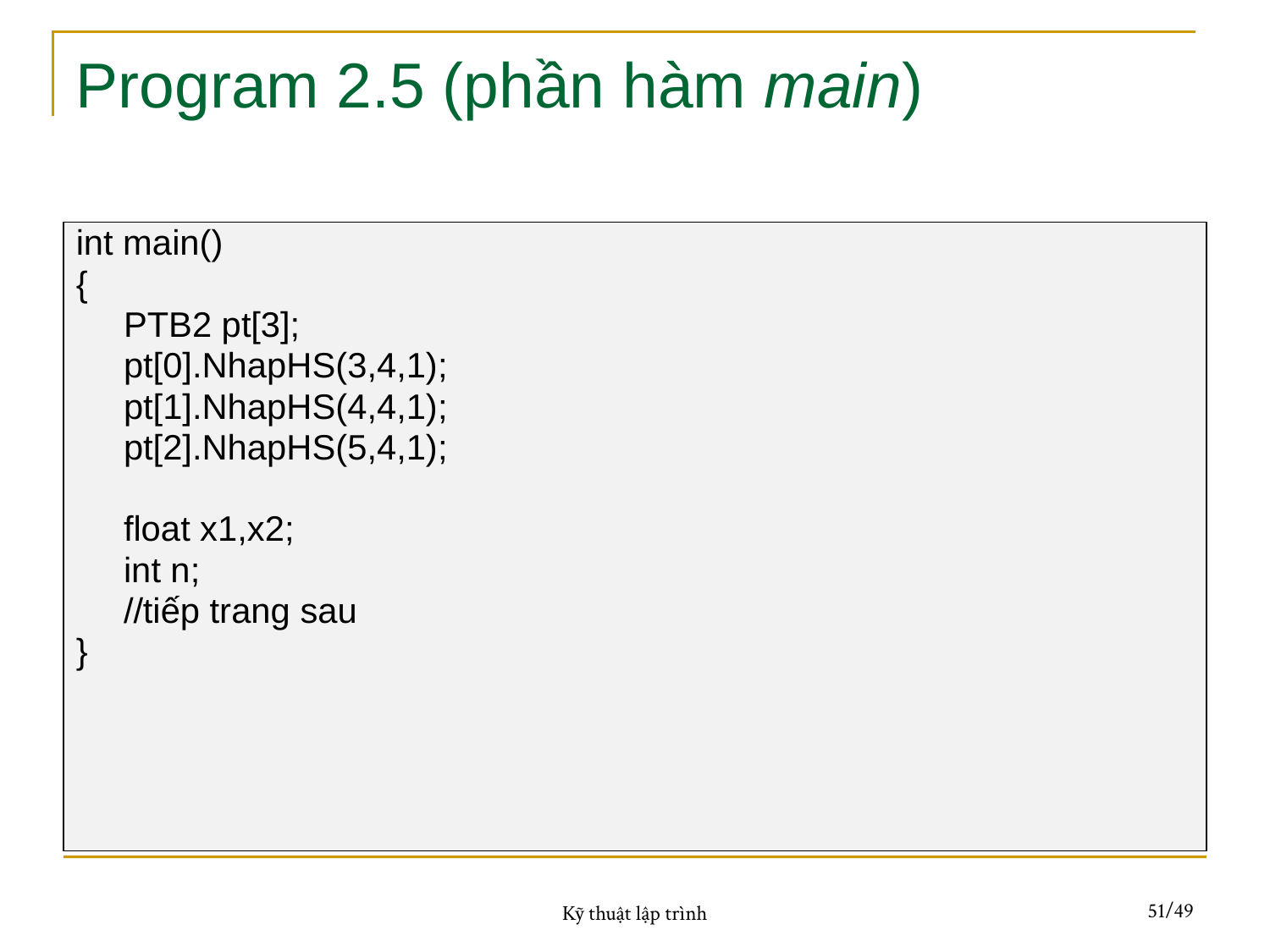

Program 2.5 (phần hàm main)
int main()
{
	PTB2 pt[3];
	pt[0].NhapHS(3,4,1);
	pt[1].NhapHS(4,4,1);
	pt[2].NhapHS(5,4,1);

	float x1,x2;
	int n;
	//tiếp trang sau
}
51/49
Kỹ thuật lập trình